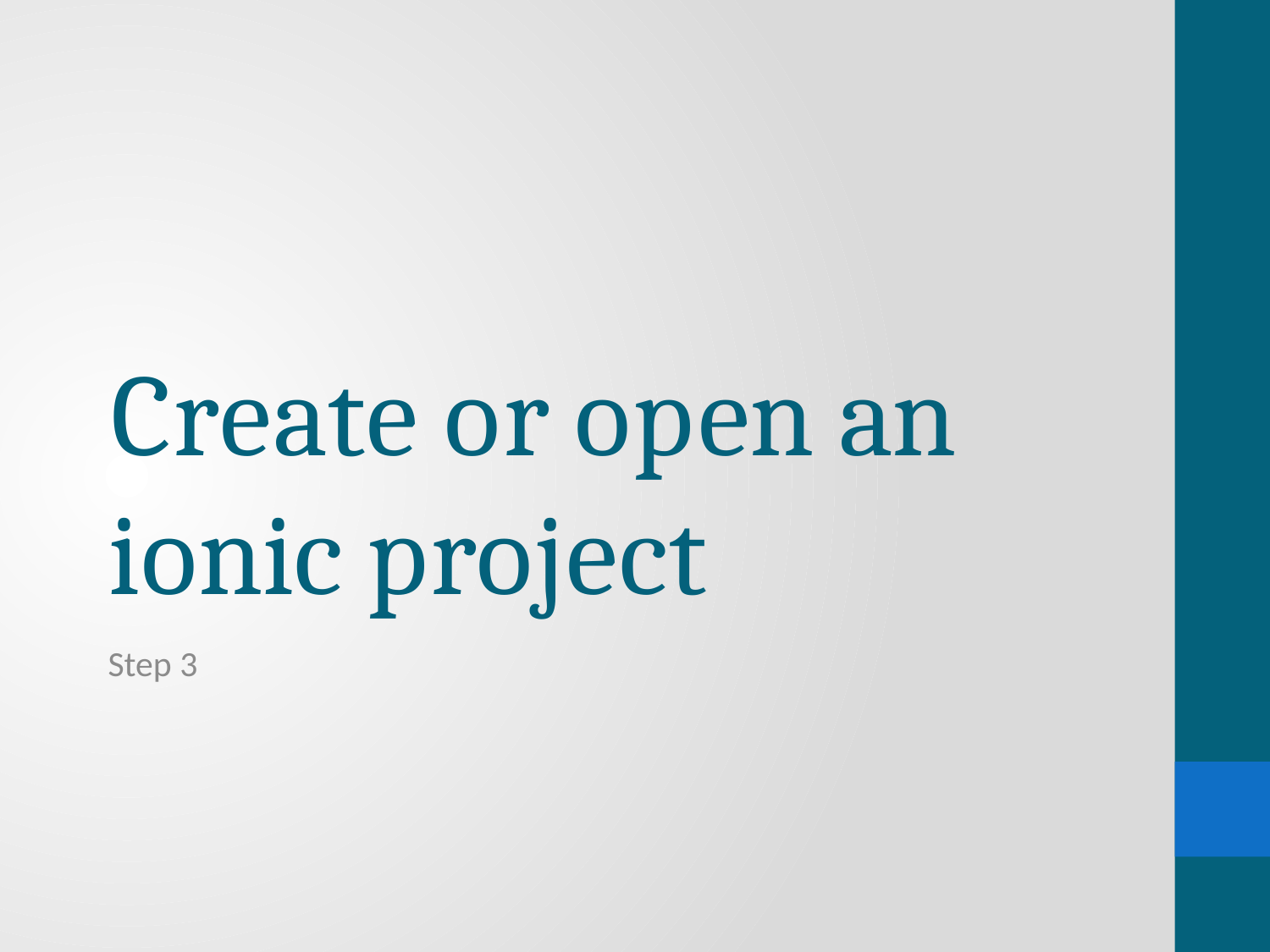

# Create or open an ionic project
Step 3